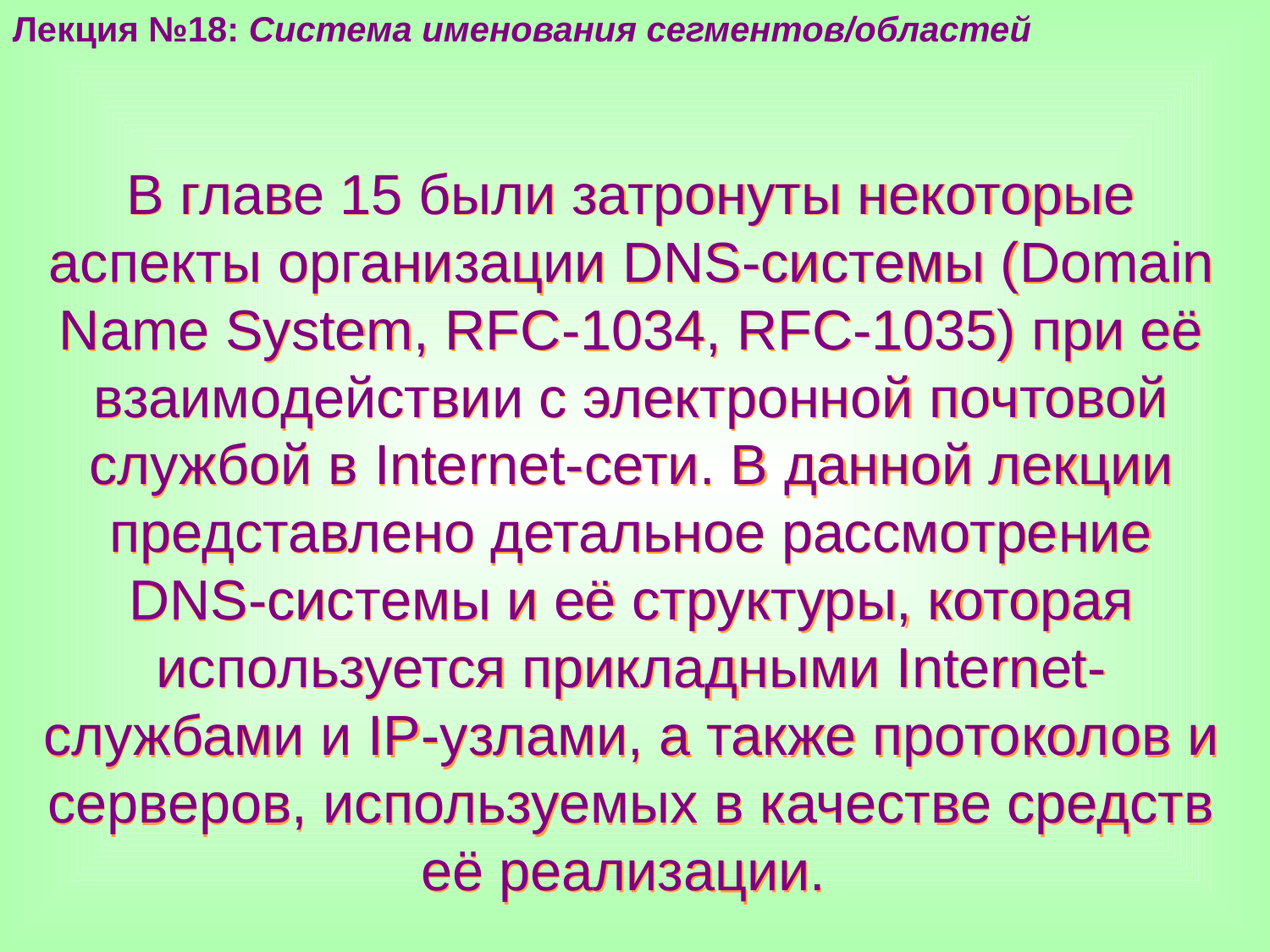

Лекция №18: Система именования сегментов/областей
В главе 15 были затронуты некоторые аспекты организации DNS-системы (Domain Name System, RFC-1034, RFC-1035) при её взаимодействии с электронной почтовой службой в Internet-сети. В данной лекции представлено детальное рассмотрение DNS-системы и её структуры, которая используется прикладными Internet-службами и IP-узлами, а также протоколов и серверов, используемых в качестве средств её реализации.